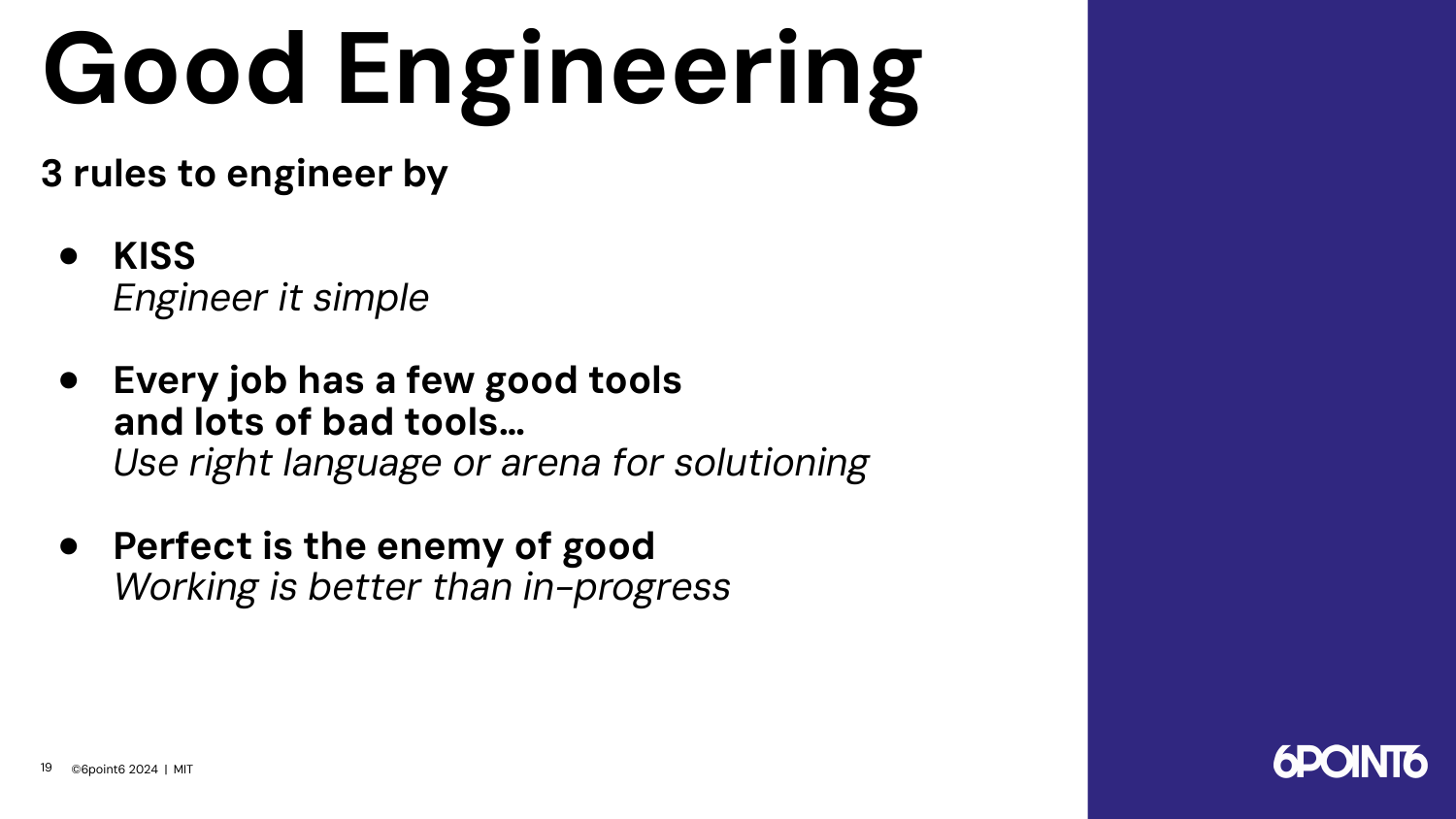

# Good Engineering

3 rules to engineer by

KISS
Engineer it simple
Every job has a few good tools
and lots of bad tools…
Use right language or arena for solutioning
Perfect is the enemy of good
Working is better than in-progress

19